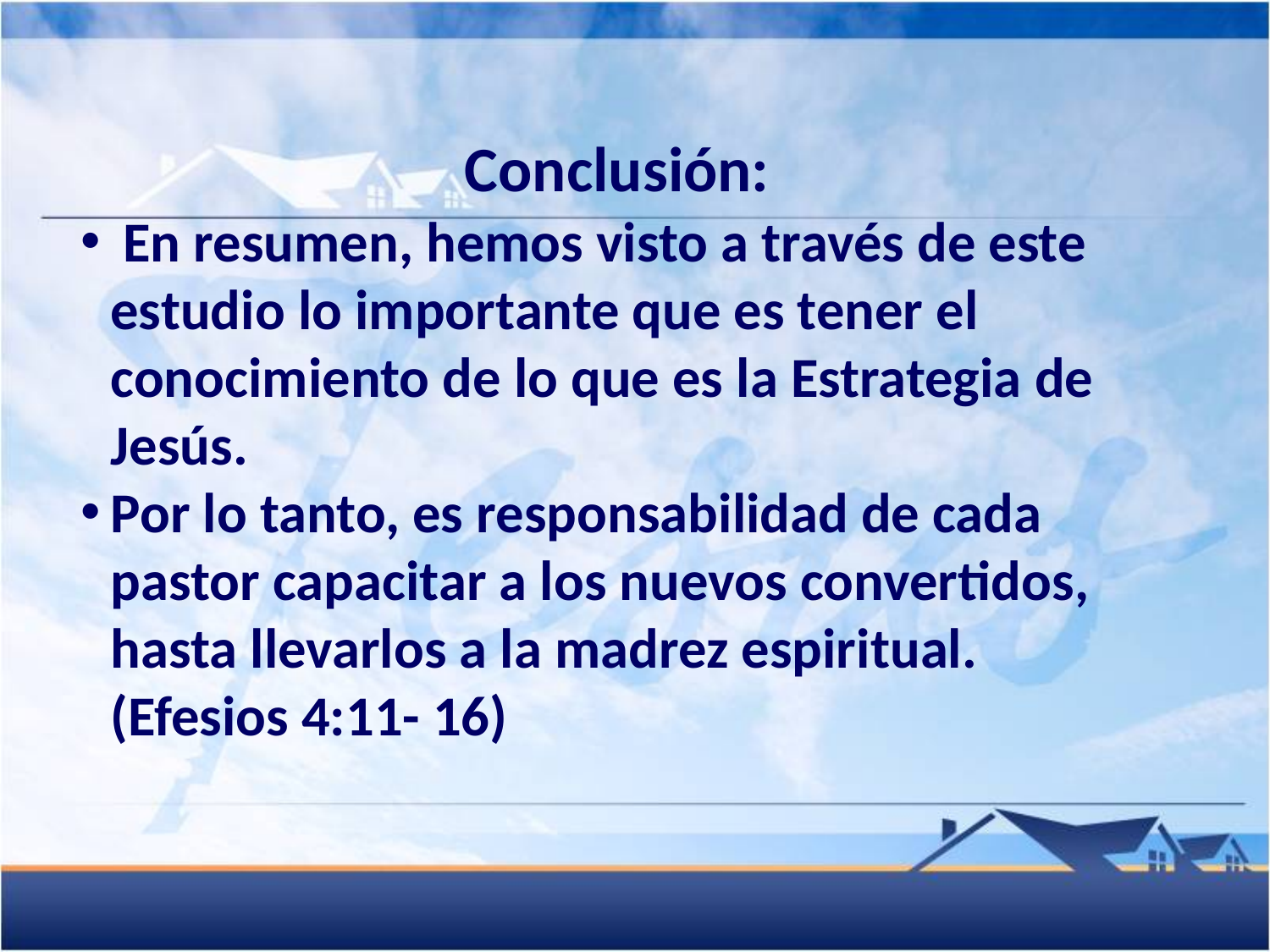

Conclusión:
 En resumen, hemos visto a través de este estudio lo importante que es tener el conocimiento de lo que es la Estrategia de Jesús.
Por lo tanto, es responsabilidad de cada pastor capacitar a los nuevos convertidos, hasta llevarlos a la madrez espiritual. (Efesios 4:11- 16)